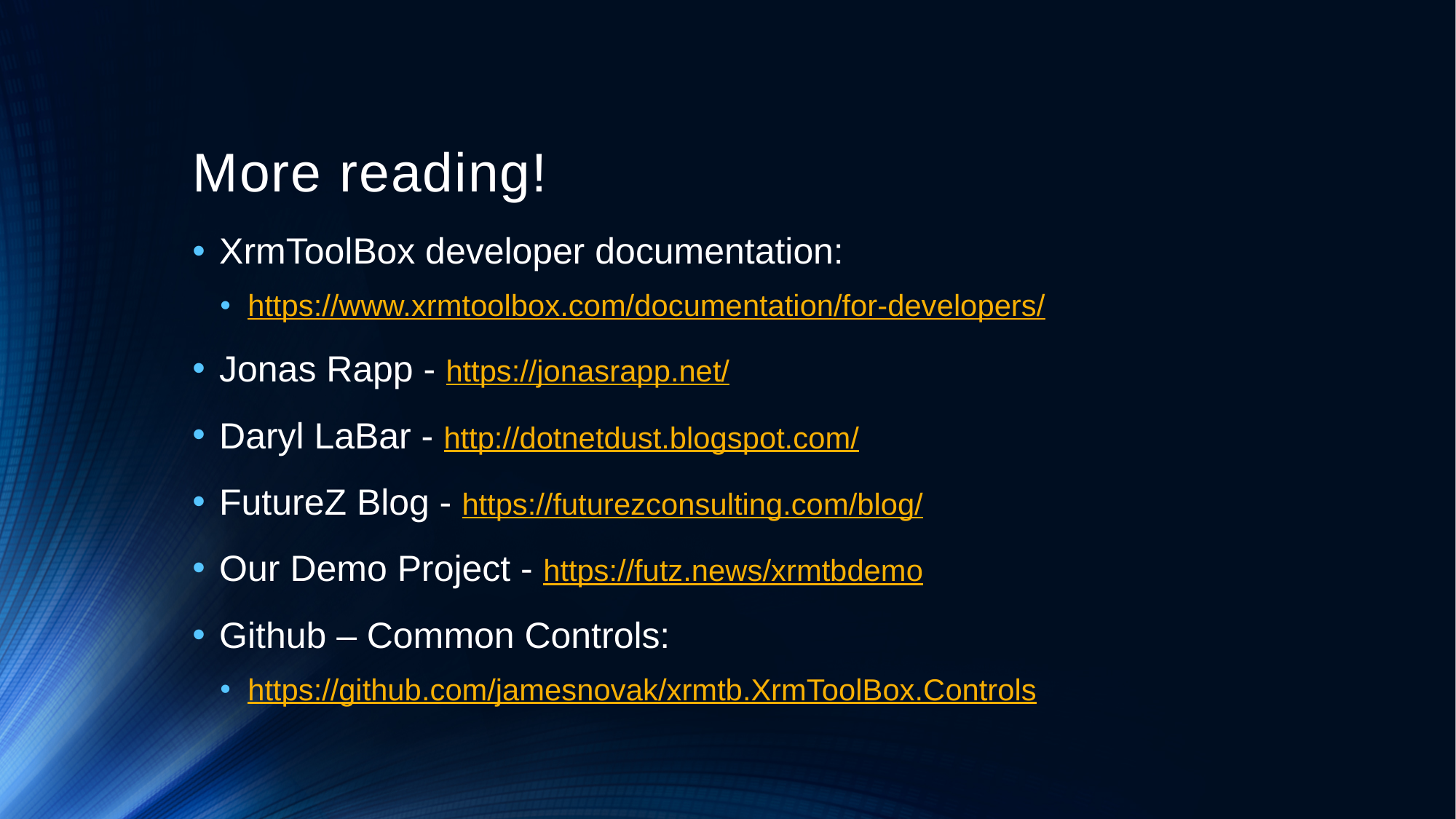

# More reading!
XrmToolBox developer documentation:
https://www.xrmtoolbox.com/documentation/for-developers/
Jonas Rapp - https://jonasrapp.net/
Daryl LaBar - http://dotnetdust.blogspot.com/
FutureZ Blog - https://futurezconsulting.com/blog/
Our Demo Project - https://futz.news/xrmtbdemo
Github – Common Controls:
https://github.com/jamesnovak/xrmtb.XrmToolBox.Controls